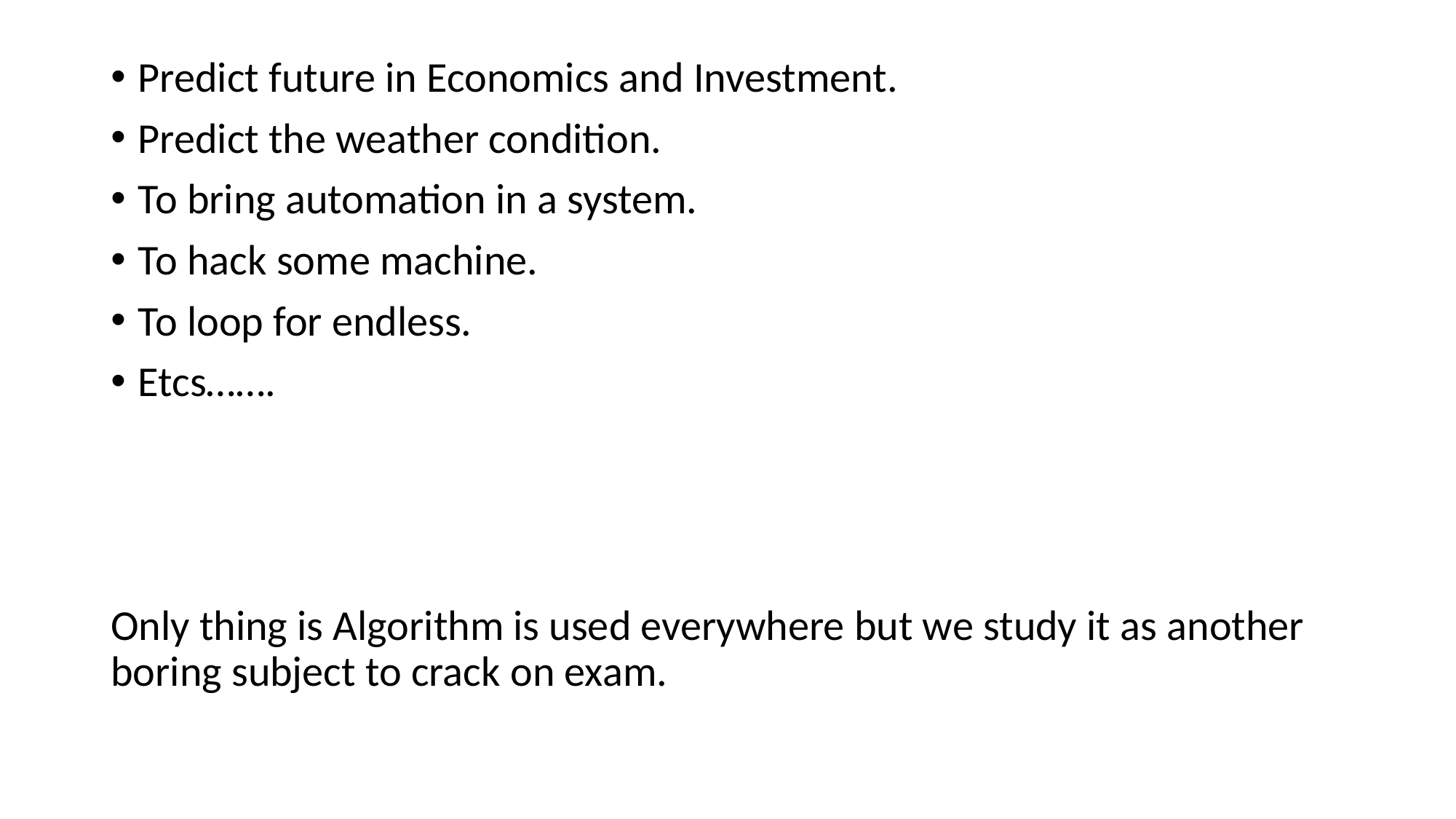

Predict future in Economics and Investment.
Predict the weather condition.
To bring automation in a system.
To hack some machine.
To loop for endless.
Etcs…….

Only thing is Algorithm is used everywhere but we study it as another boring subject to crack on exam.